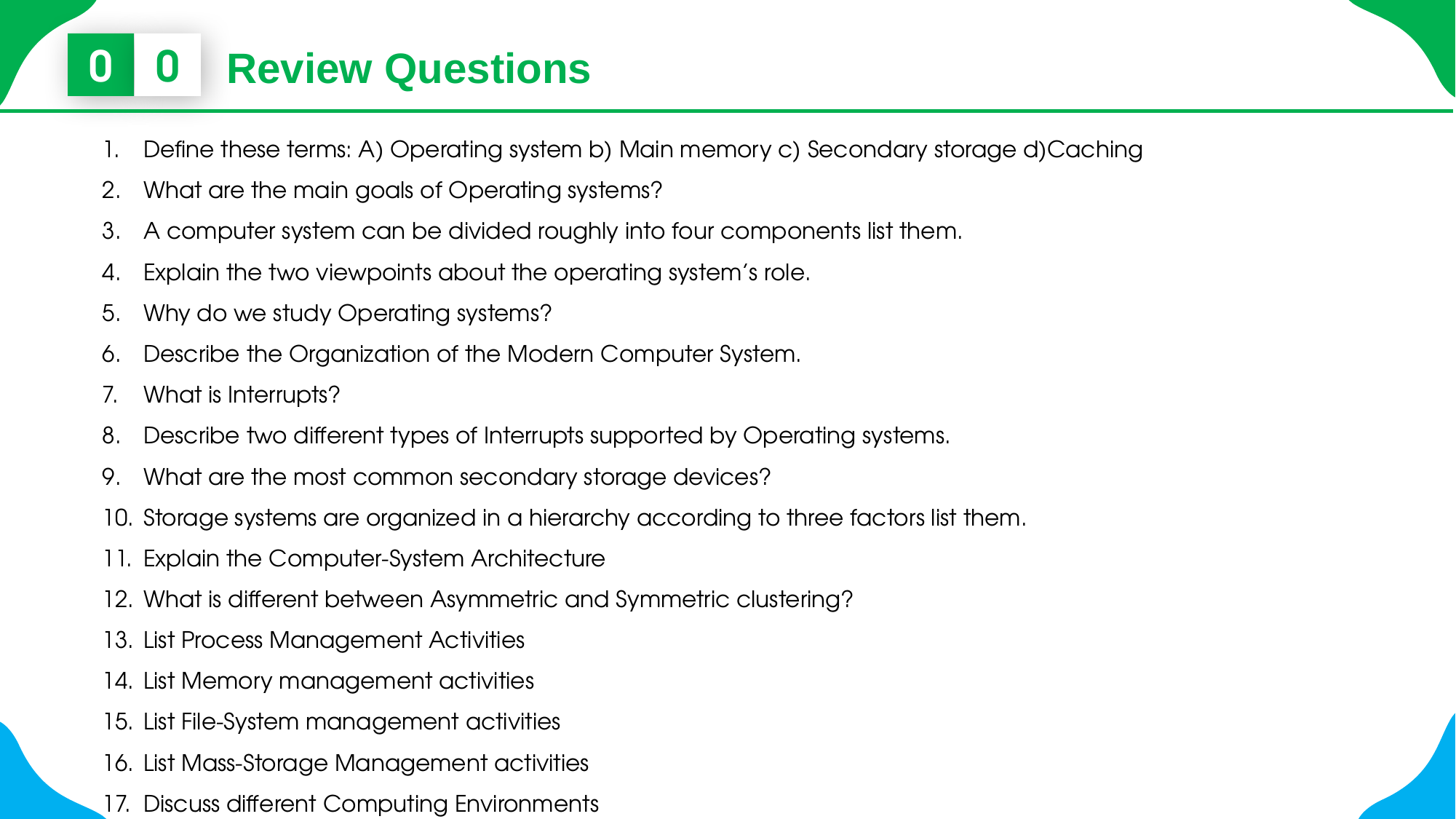

0
0
Review Questions
Define these terms: A) Operating system b) Main memory c) Secondary storage d)Caching
What are the main goals of Operating systems?
A computer system can be divided roughly into four components list them.
Explain the two viewpoints about the operating system’s role.
Why do we study Operating systems?
Describe the Organization of the Modern Computer System.
What is Interrupts?
Describe two different types of Interrupts supported by Operating systems.
What are the most common secondary storage devices?
Storage systems are organized in a hierarchy according to three factors list them.
Explain the Computer-System Architecture
What is different between Asymmetric and Symmetric clustering?
List Process Management Activities
List Memory management activities
List File-System management activities
List Mass-Storage Management activities
Discuss different Computing Environments